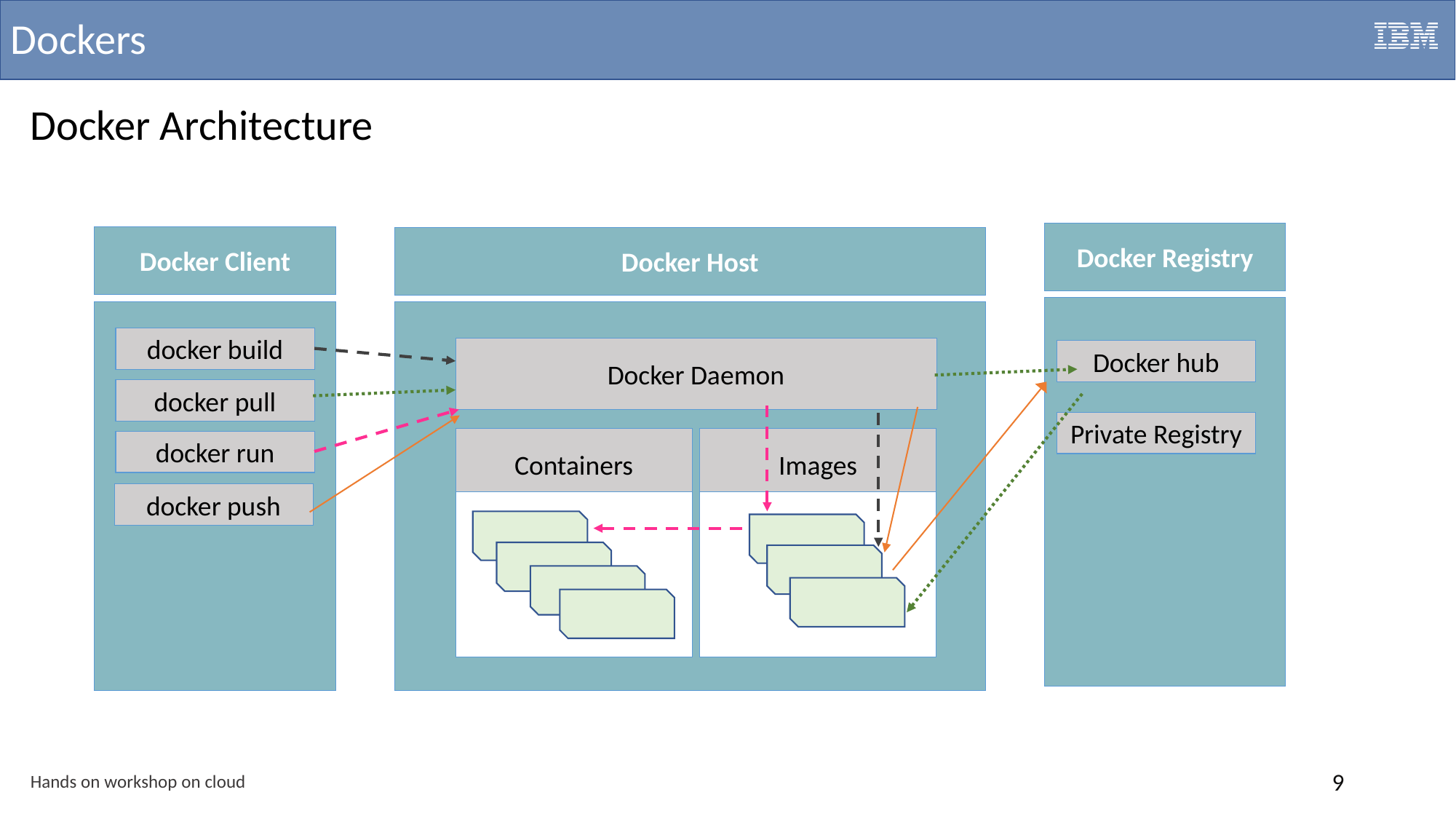

# Dockers
Docker Architecture
Docker Registry
Docker Client
Docker Host

docker build
Docker Daemon
Docker hub
docker pull
Private Registry
Containers
Images
docker run
docker push

Hands on workshop on cloud
9